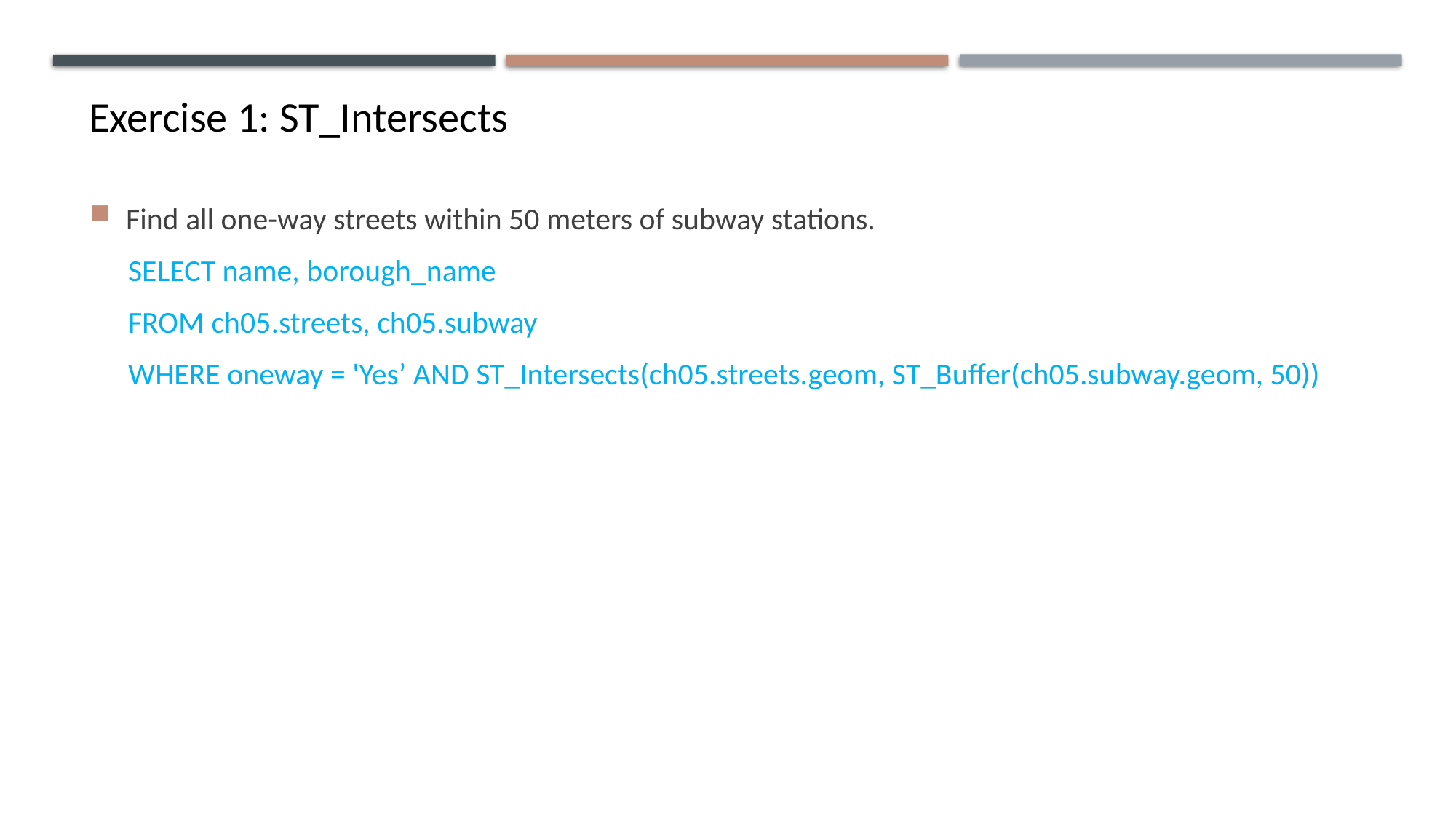

Exercise 1: ST_Intersects
Find all one-way streets within 50 meters of subway stations.
SELECT name, borough_name
FROM ch05.streets, ch05.subway
WHERE oneway = 'Yes’ AND ST_Intersects(ch05.streets.geom, ST_Buffer(ch05.subway.geom, 50))